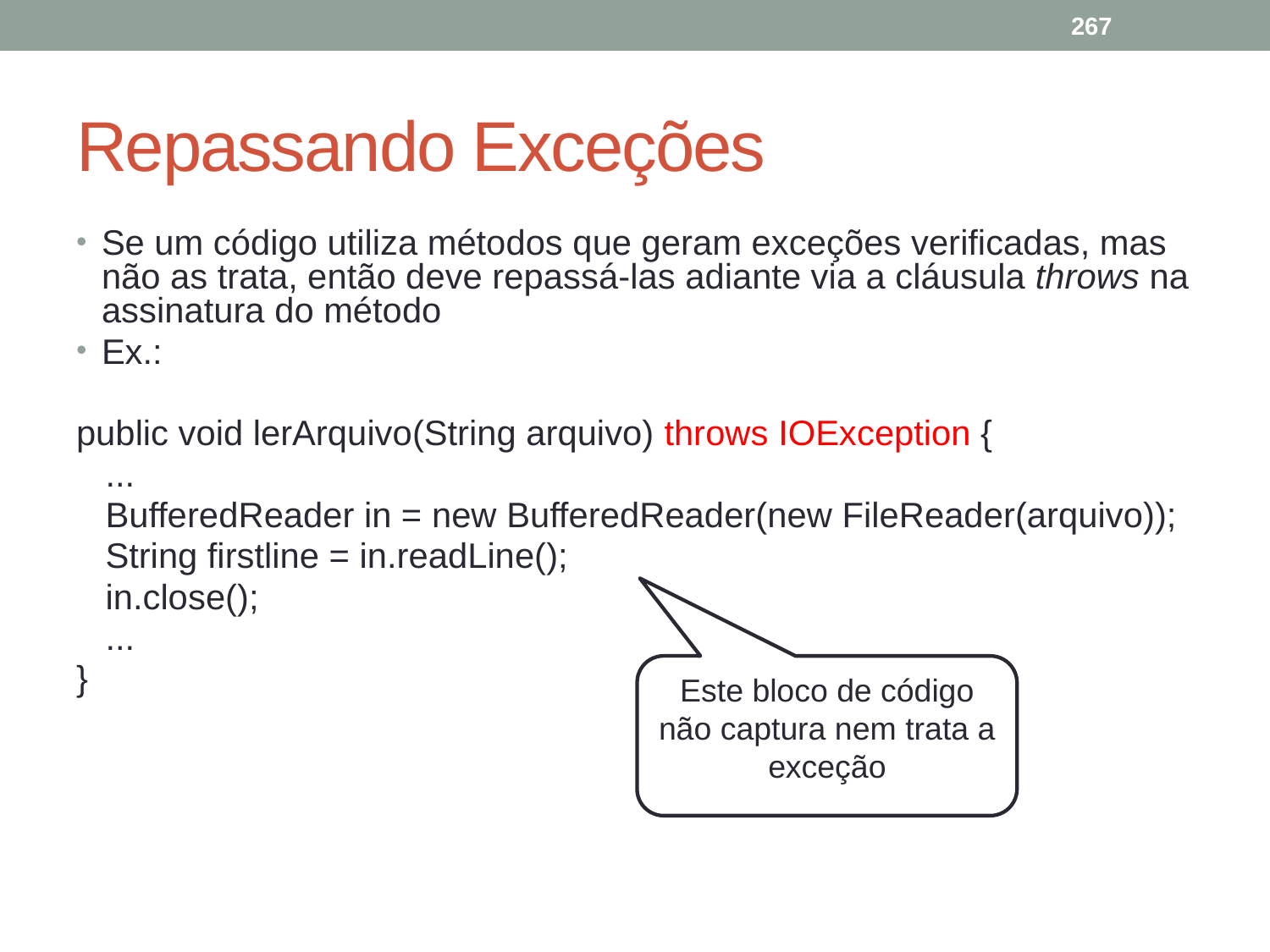

267
# Repassando Exceções
Se um código utiliza métodos que geram exceções verificadas, mas não as trata, então deve repassá-las adiante via a cláusula throws na assinatura do método
Ex.:

public void lerArquivo(String arquivo) throws IOException {
   ...
   BufferedReader in = new BufferedReader(new FileReader(arquivo));
   String firstline = in.readLine();
   in.close();
   ...
}
Este bloco de código não captura nem trata a exceção